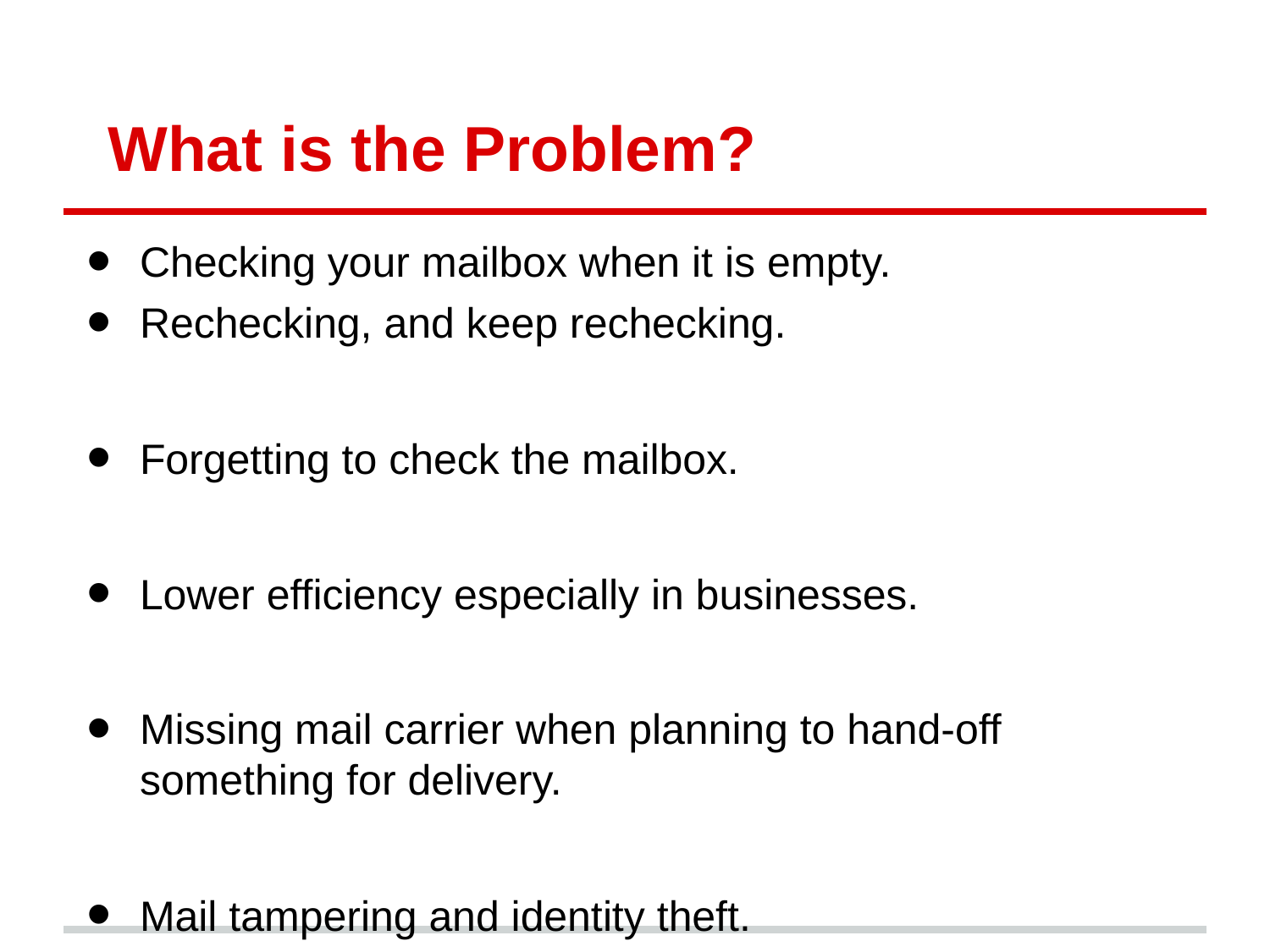

# What is the Problem?
Checking your mailbox when it is empty.
Rechecking, and keep rechecking.

Forgetting to check the mailbox.

Lower efficiency especially in businesses.

Missing mail carrier when planning to hand-off something for delivery.

Mail tampering and identity theft.